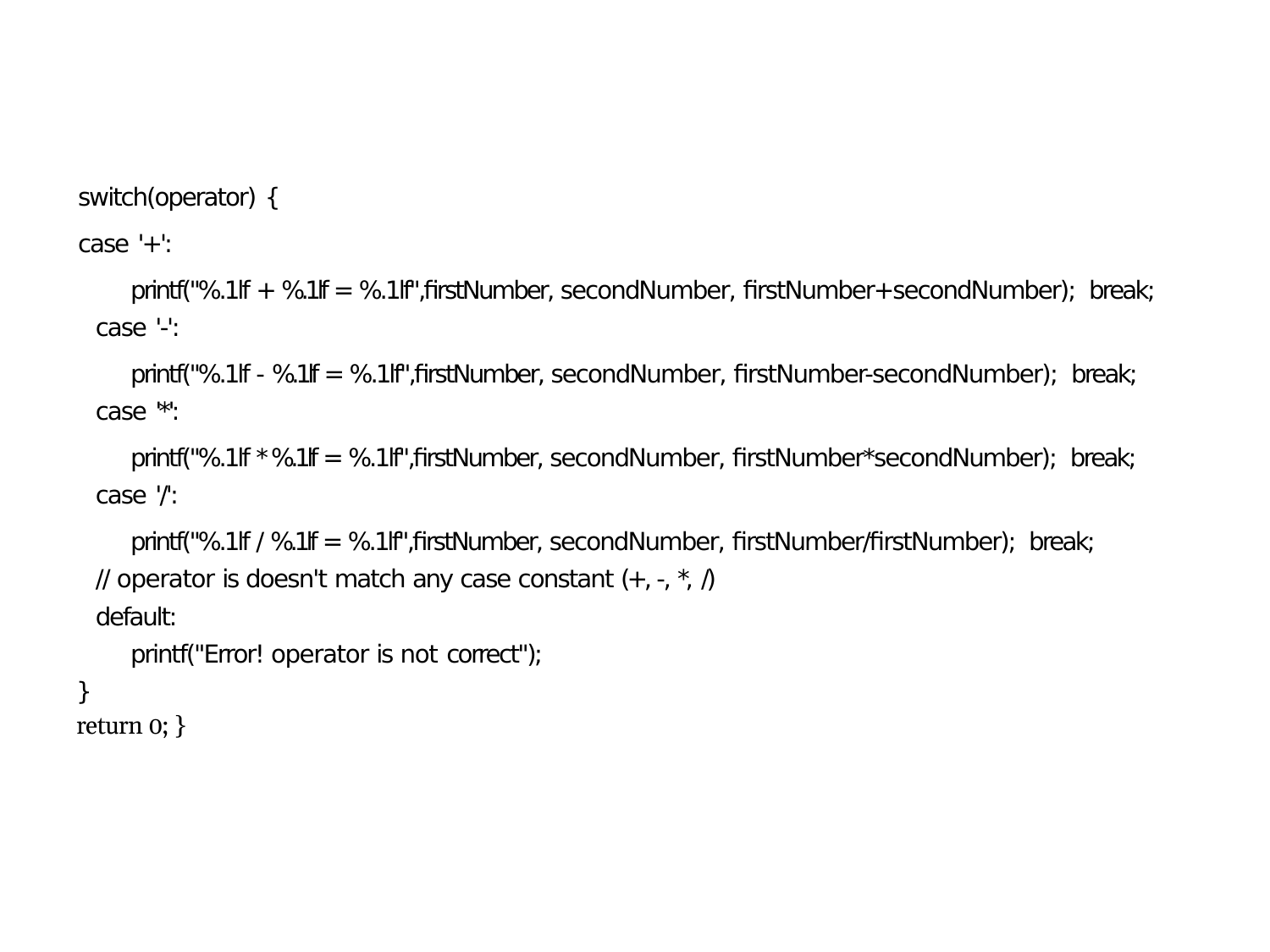

#
switch(operator) {
case '+':
printf("%.1lf + %.1lf = %.1lf",firstNumber, secondNumber, firstNumber+secondNumber);  break;
case '-':
printf("%.1lf - %.1lf = %.1lf",firstNumber, secondNumber, firstNumber-secondNumber);  break;
case '*':
printf("%.1lf * %.1lf = %.1lf",firstNumber, secondNumber, firstNumber*secondNumber);  break;
case '/':
printf("%.1lf / %.1lf = %.1lf",firstNumber, secondNumber, firstNumber/firstNumber);  break;
// operator is doesn't match any case constant (+, -, *, /)
default:
printf("Error! operator is not correct");
}
return 0; }